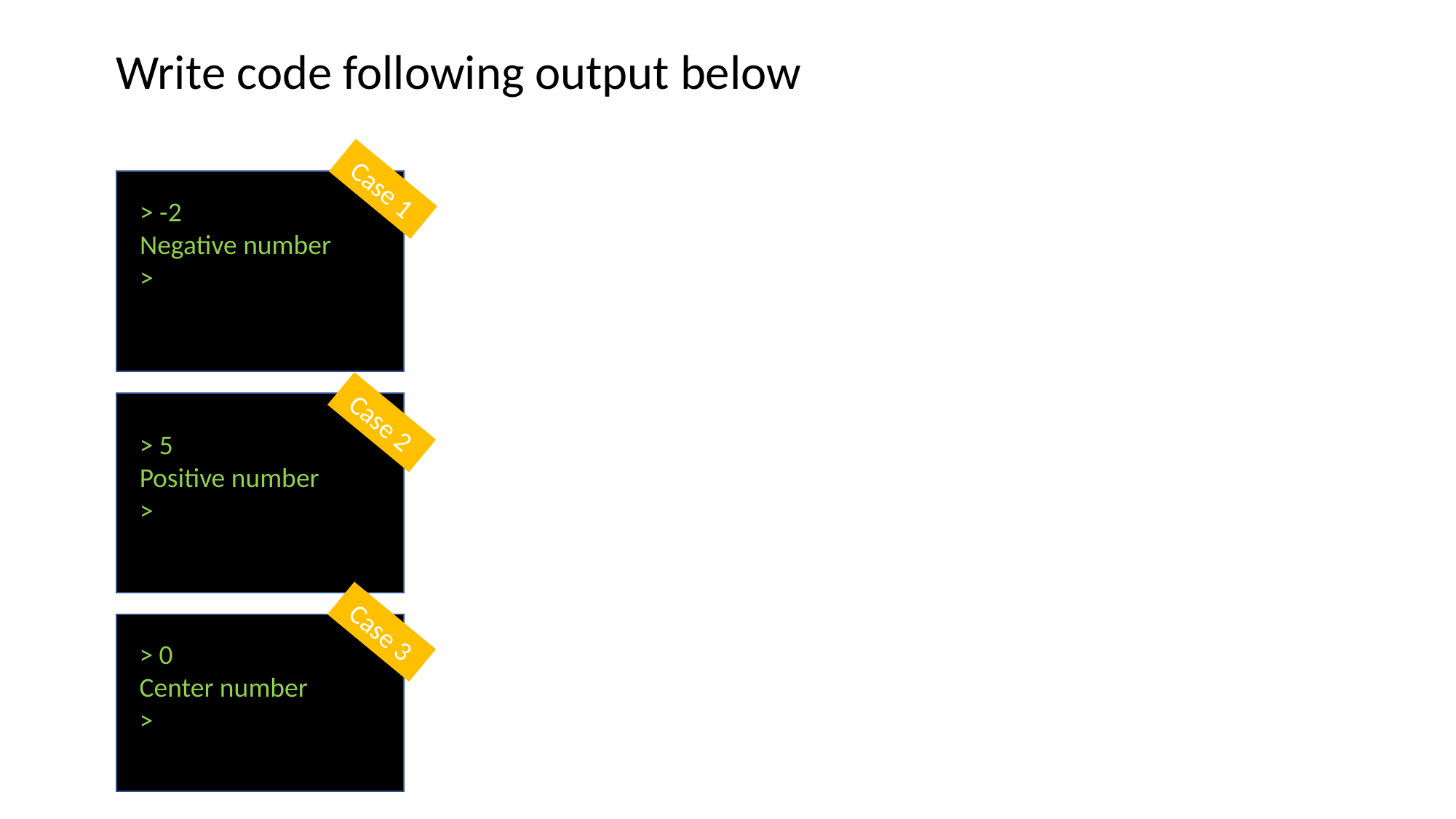

Write code following output below
Case 1

> -2
Negative number
>

Case 2
> 5
Positive number
>
Case 3

> 0
Center number
>